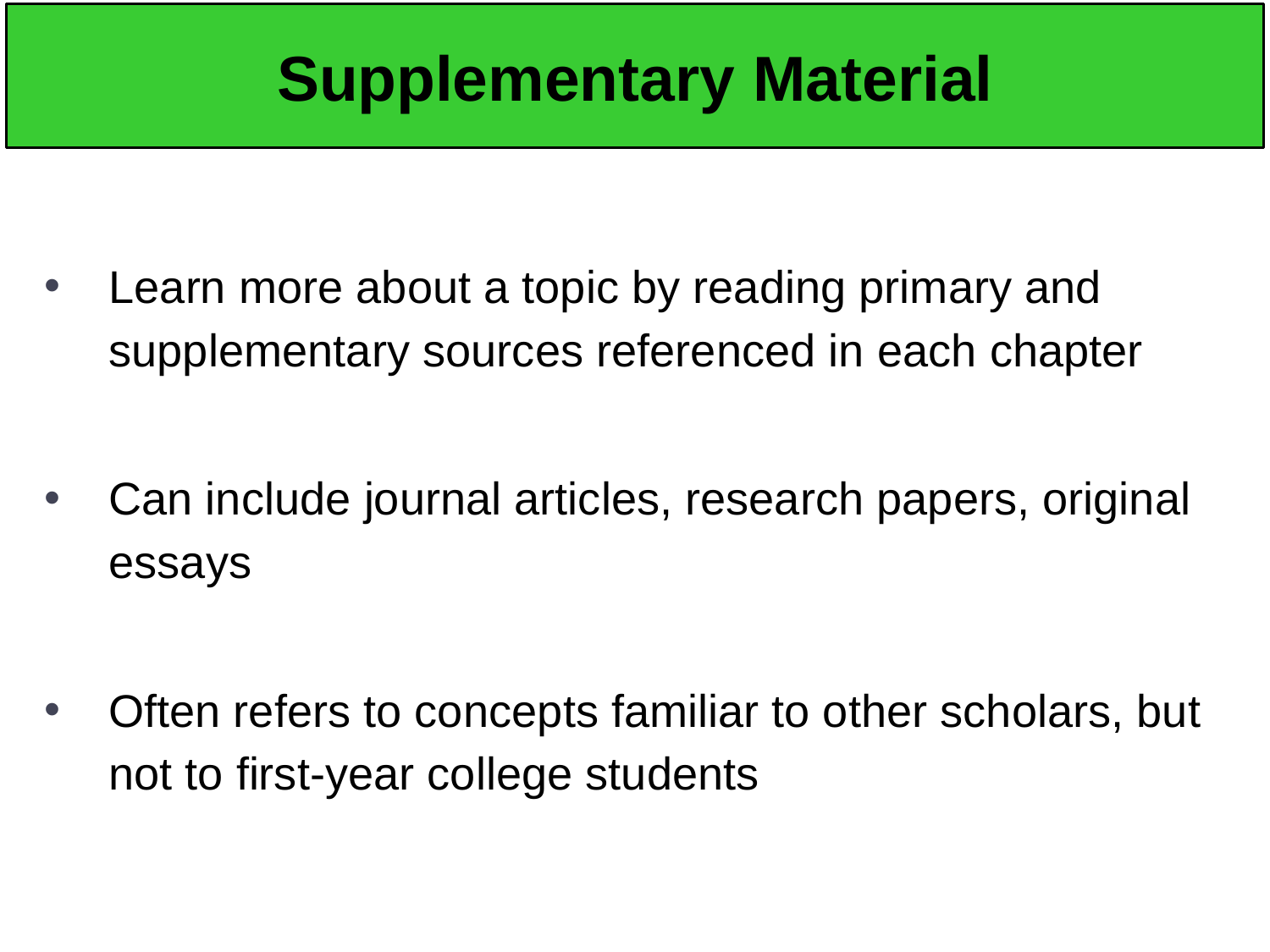

# Supplementary Material
Learn more about a topic by reading primary and supplementary sources referenced in each chapter

Can include journal articles, research papers, original essays

Often refers to concepts familiar to other scholars, but not to first-year college students